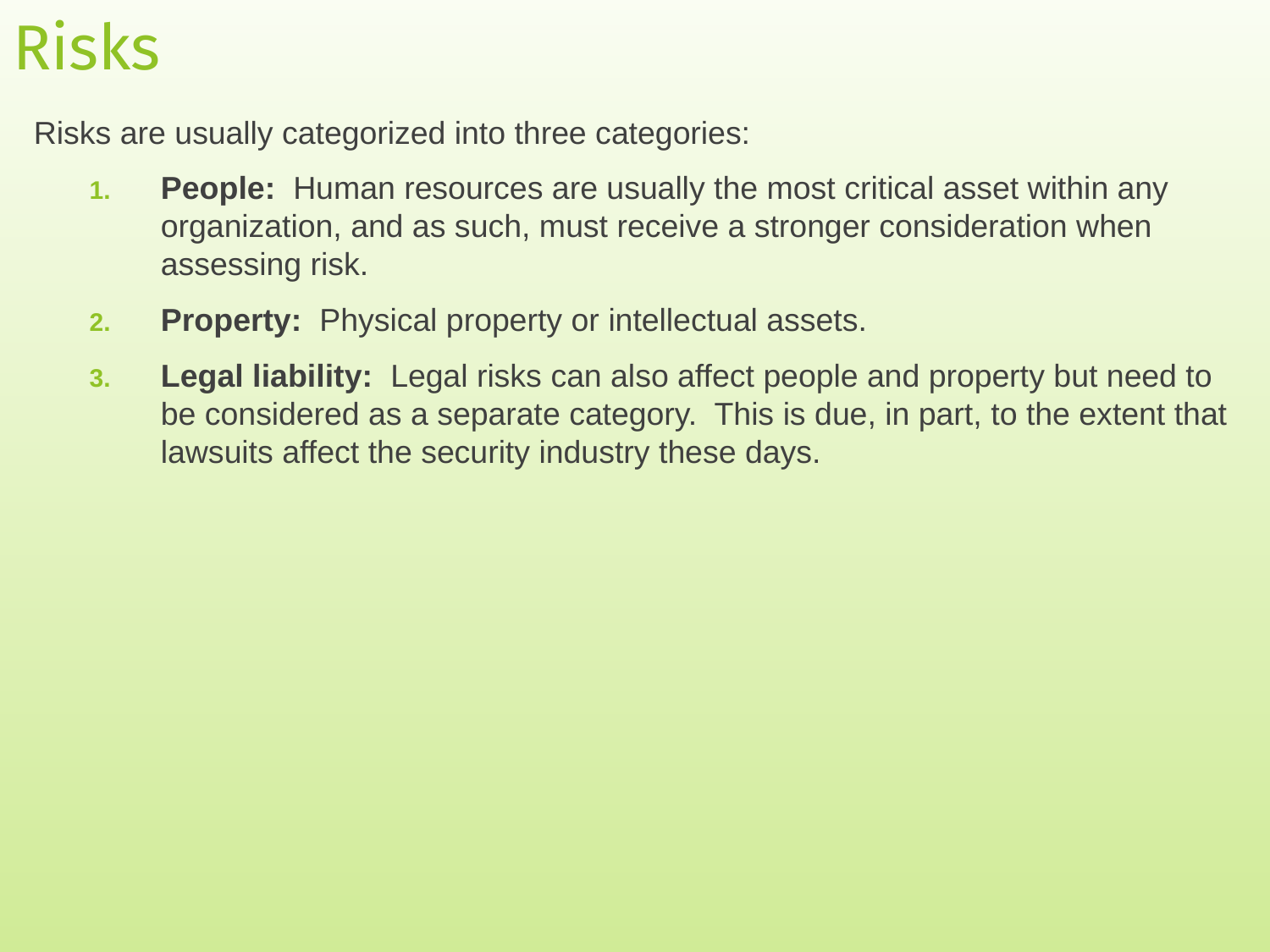

# Risks
Risks are usually categorized into three categories:
People:  Human resources are usually the most critical asset within any organization, and as such, must receive a stronger consideration when assessing risk.
Property:  Physical property or intellectual assets.
Legal liability:  Legal risks can also affect people and property but need to be considered as a separate category.  This is due, in part, to the extent that lawsuits affect the security industry these days.

3